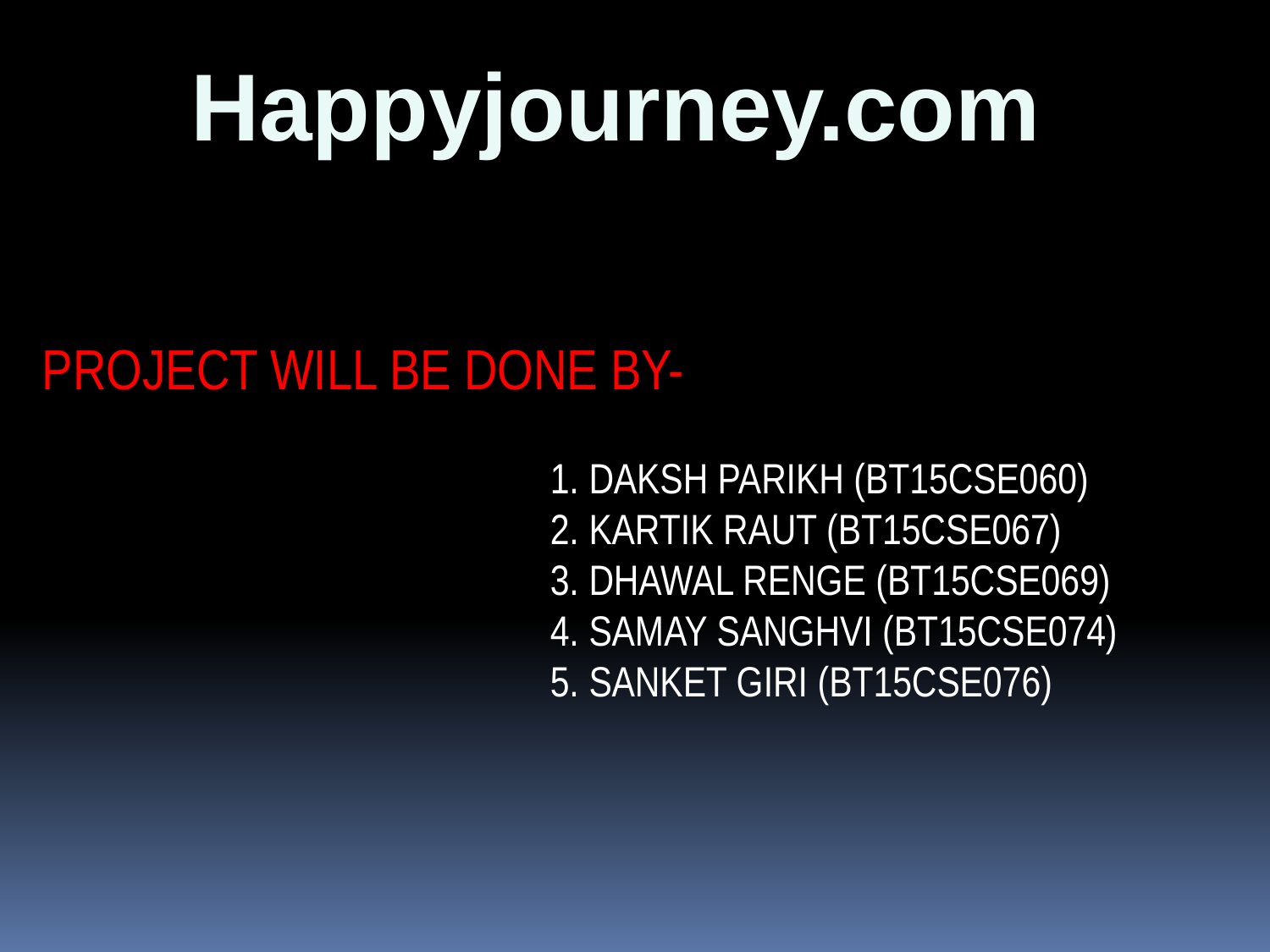

Happyjourney.com
PROJECT WILL BE DONE BY-

1. DAKSH PARIKH (BT15CSE060)
2. KARTIK RAUT (BT15CSE067)
3. DHAWAL RENGE (BT15CSE069)
4. SAMAY SANGHVI (BT15CSE074)
5. SANKET GIRI (BT15CSE076)